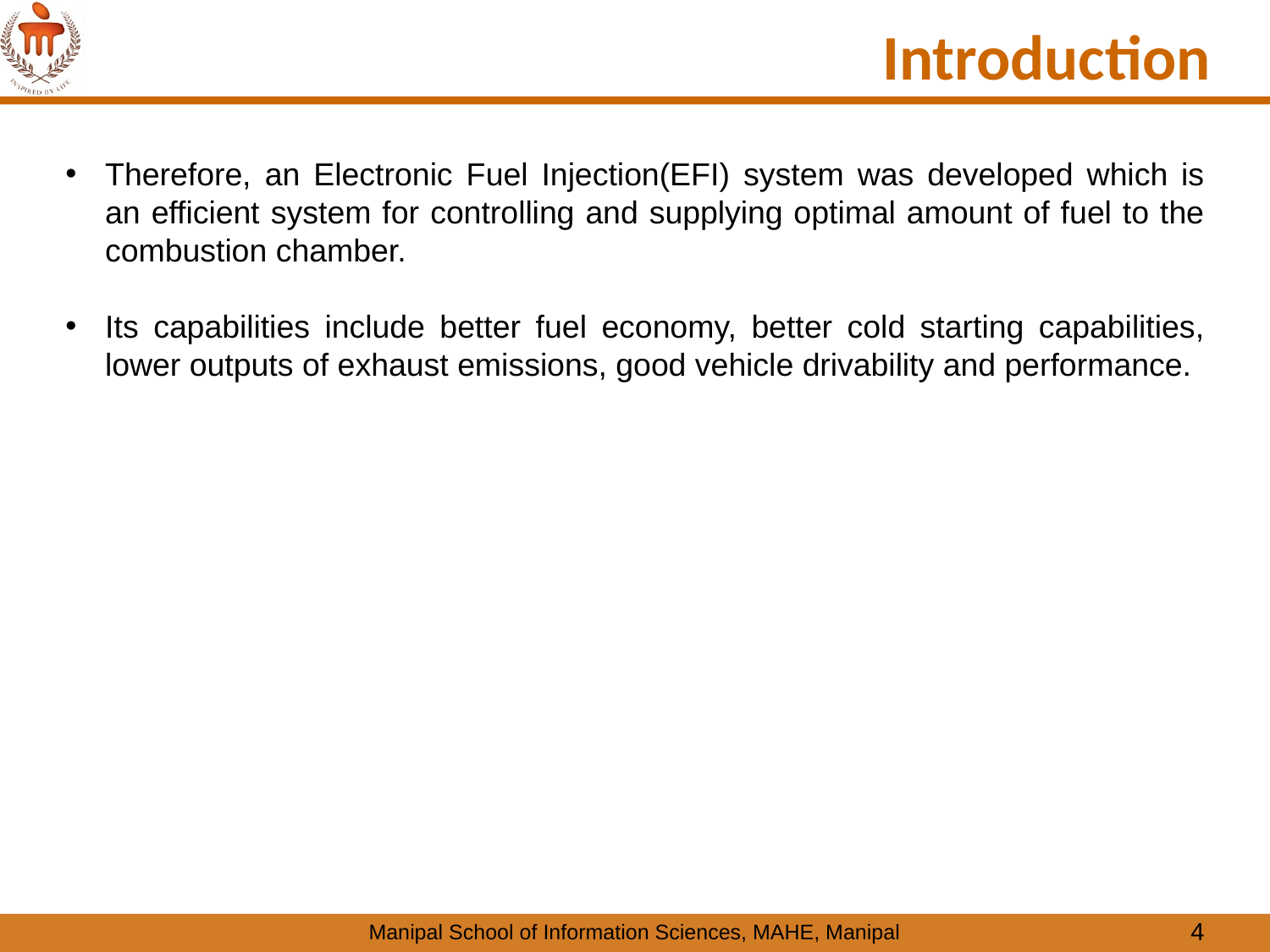

Introduction

Therefore, an Electronic Fuel Injection(EFI) system was developed which is an efficient system for controlling and supplying optimal amount of fuel to the combustion chamber.

Its capabilities include better fuel economy, better cold starting capabilities, lower outputs of exhaust emissions, good vehicle drivability and performance.

4